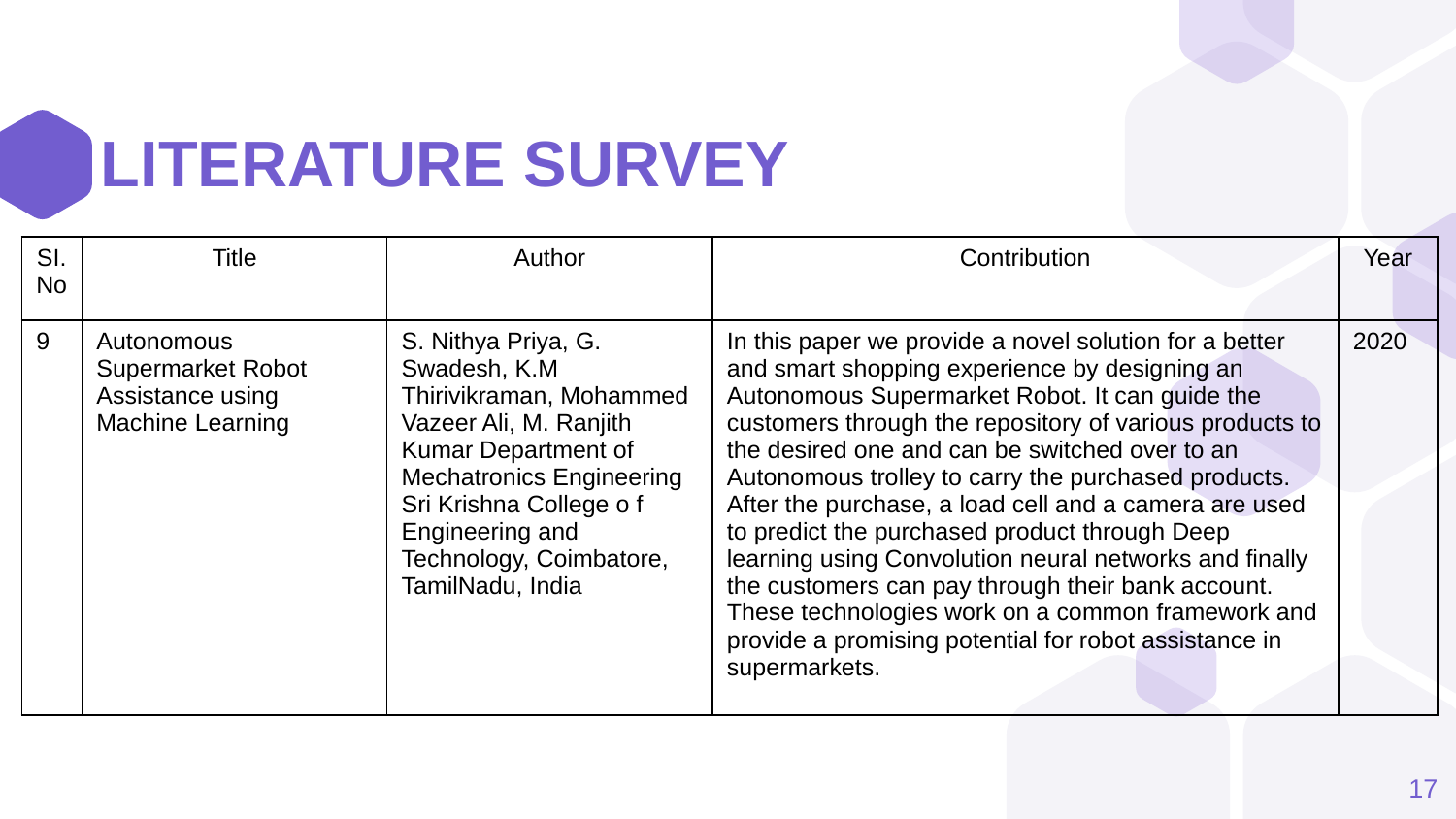

# LITERATURE SURVEY
| SI.No | Title | Author | Contribution | Year |
| --- | --- | --- | --- | --- |
| 9 | Autonomous Supermarket Robot Assistance using Machine Learning | S. Nithya Priya, G. Swadesh, K.M Thirivikraman, Mohammed Vazeer Ali, M. Ranjith Kumar Department of Mechatronics Engineering Sri Krishna College o f Engineering and Technology, Coimbatore, TamilNadu, India | In this paper we provide a novel solution for a better and smart shopping experience by designing an Autonomous Supermarket Robot. It can guide the customers through the repository of various products to the desired one and can be switched over to an Autonomous trolley to carry the purchased products. After the purchase, a load cell and a camera are used to predict the purchased product through Deep learning using Convolution neural networks and finally the customers can pay through their bank account. These technologies work on a common framework and provide a promising potential for robot assistance in supermarkets. | 2020 |
17